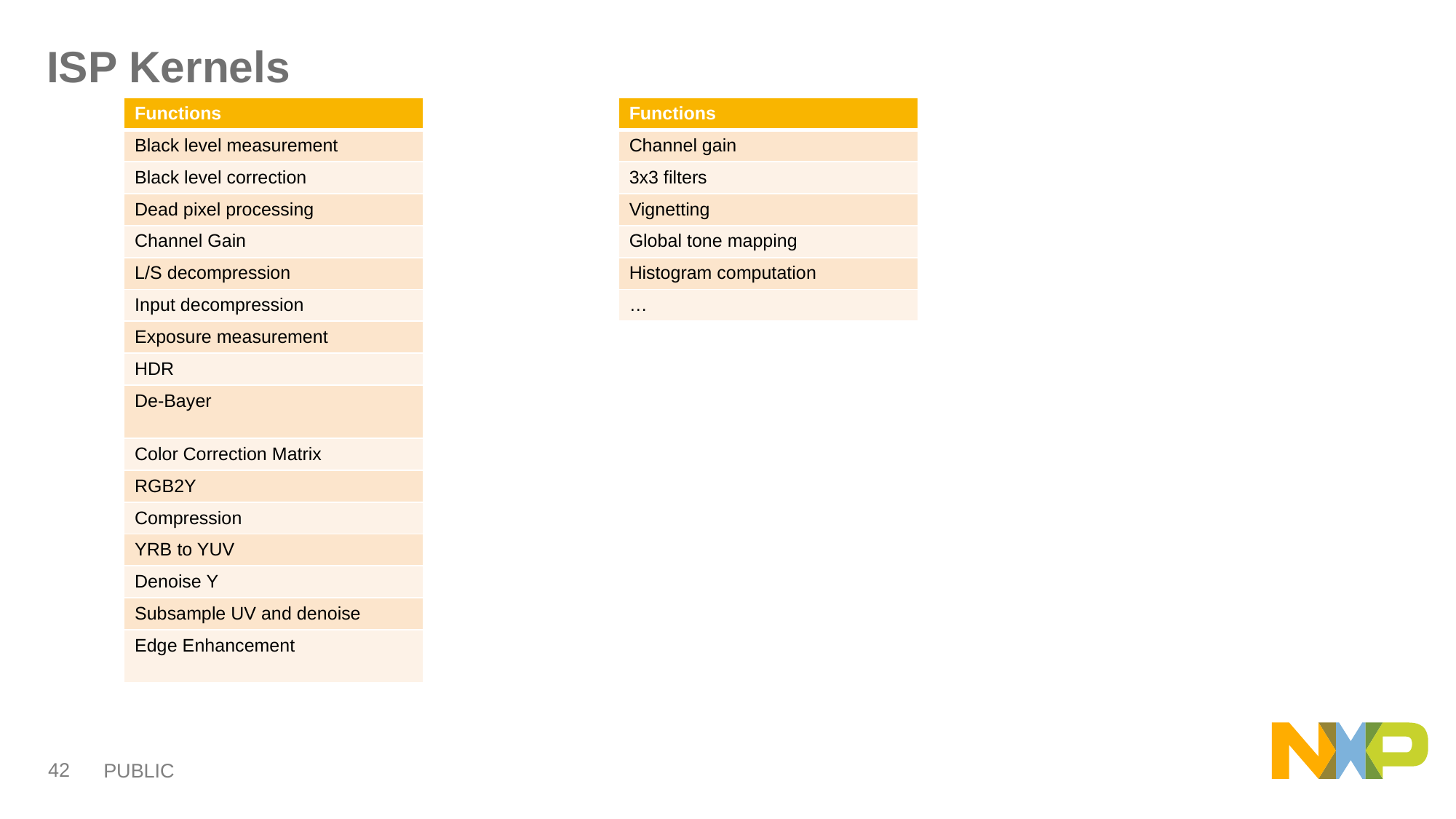

# ISP Kernels
| Functions |
| --- |
| Black level measurement |
| Black level correction |
| Dead pixel processing |
| Channel Gain |
| L/S decompression |
| Input decompression |
| Exposure measurement |
| HDR |
| De-Bayer |
| Color Correction Matrix |
| RGB2Y |
| Compression |
| YRB to YUV |
| Denoise Y |
| Subsample UV and denoise |
| Edge Enhancement |
| Functions |
| --- |
| Channel gain |
| 3x3 filters |
| Vignetting |
| Global tone mapping |
| Histogram computation |
| … |